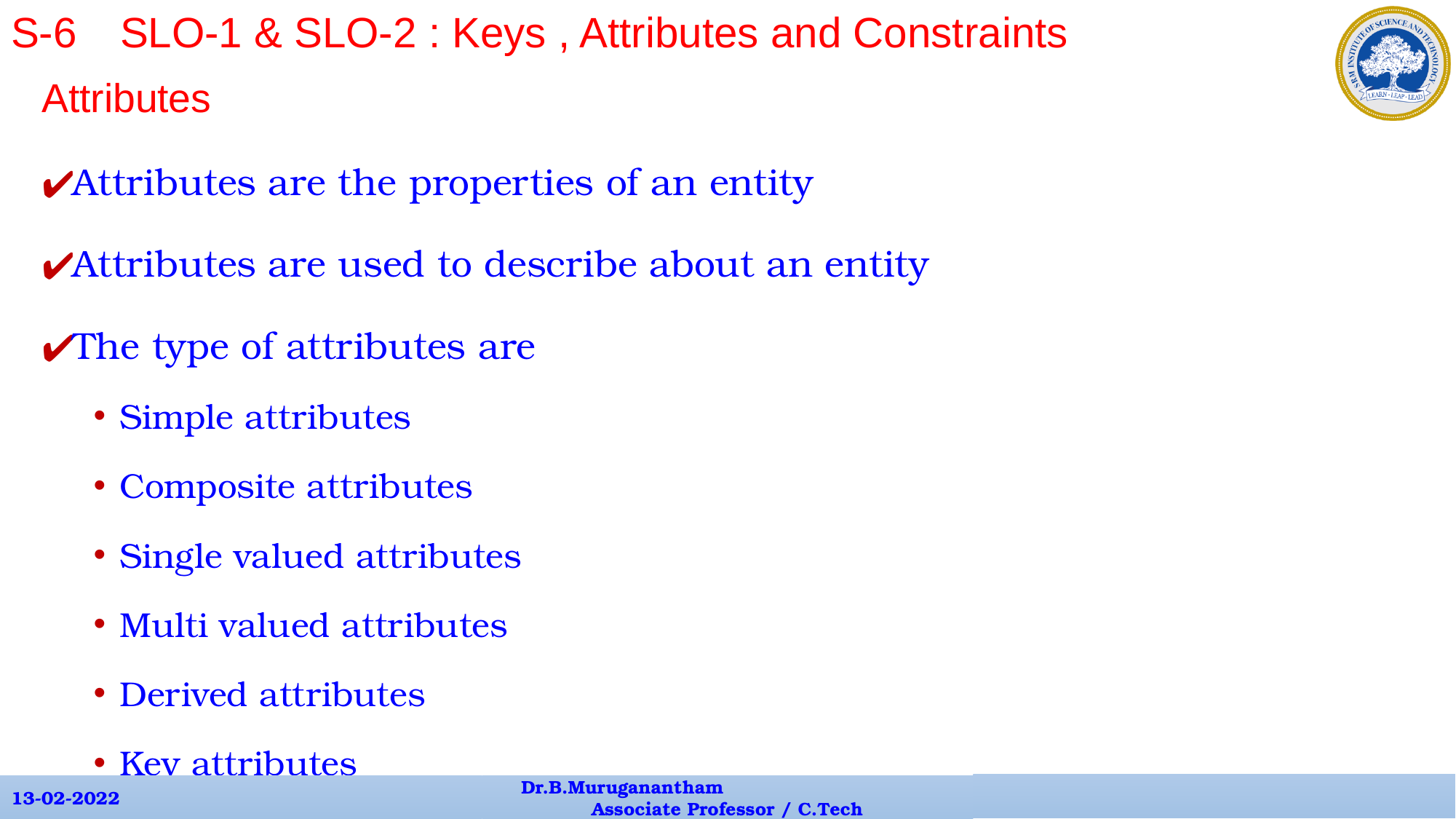

S-6	SLO-1 & SLO-2 : Keys , Attributes and Constraints
Attributes
Attributes are the properties of an entity
Attributes are used to describe about an entity
The type of attributes are
Simple attributes
Composite attributes
Single valued attributes
Multi valued attributes
Derived attributes
Key attributes

64
13-02-2022
Dr.B.Muruganantham                                   Associate Professor / C.Tech